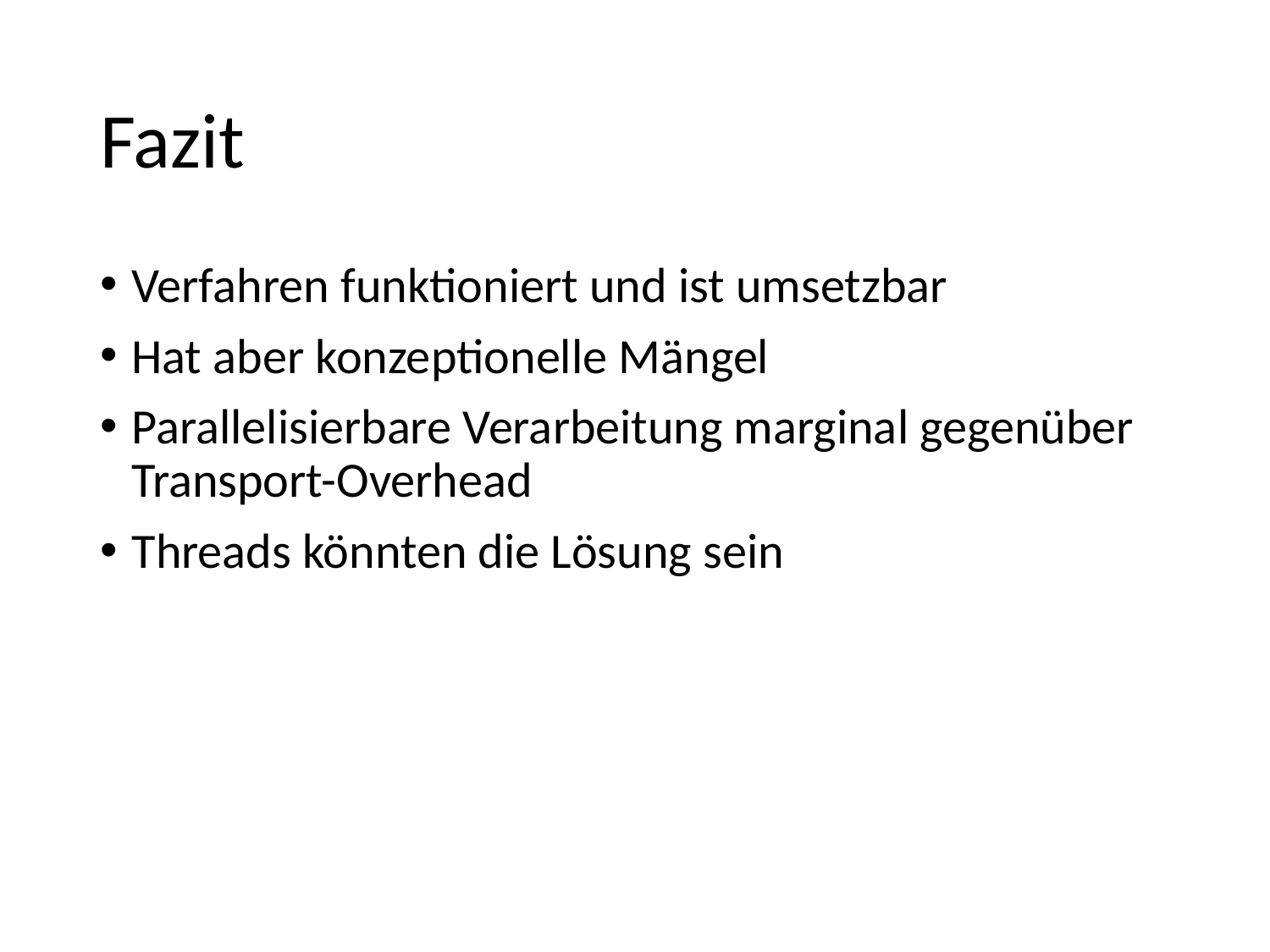

# Fazit
Verfahren funktioniert und ist umsetzbar
Hat aber konzeptionelle Mängel
Parallelisierbare Verarbeitung marginal gegenüber Transport-Overhead
Threads könnten die Lösung sein